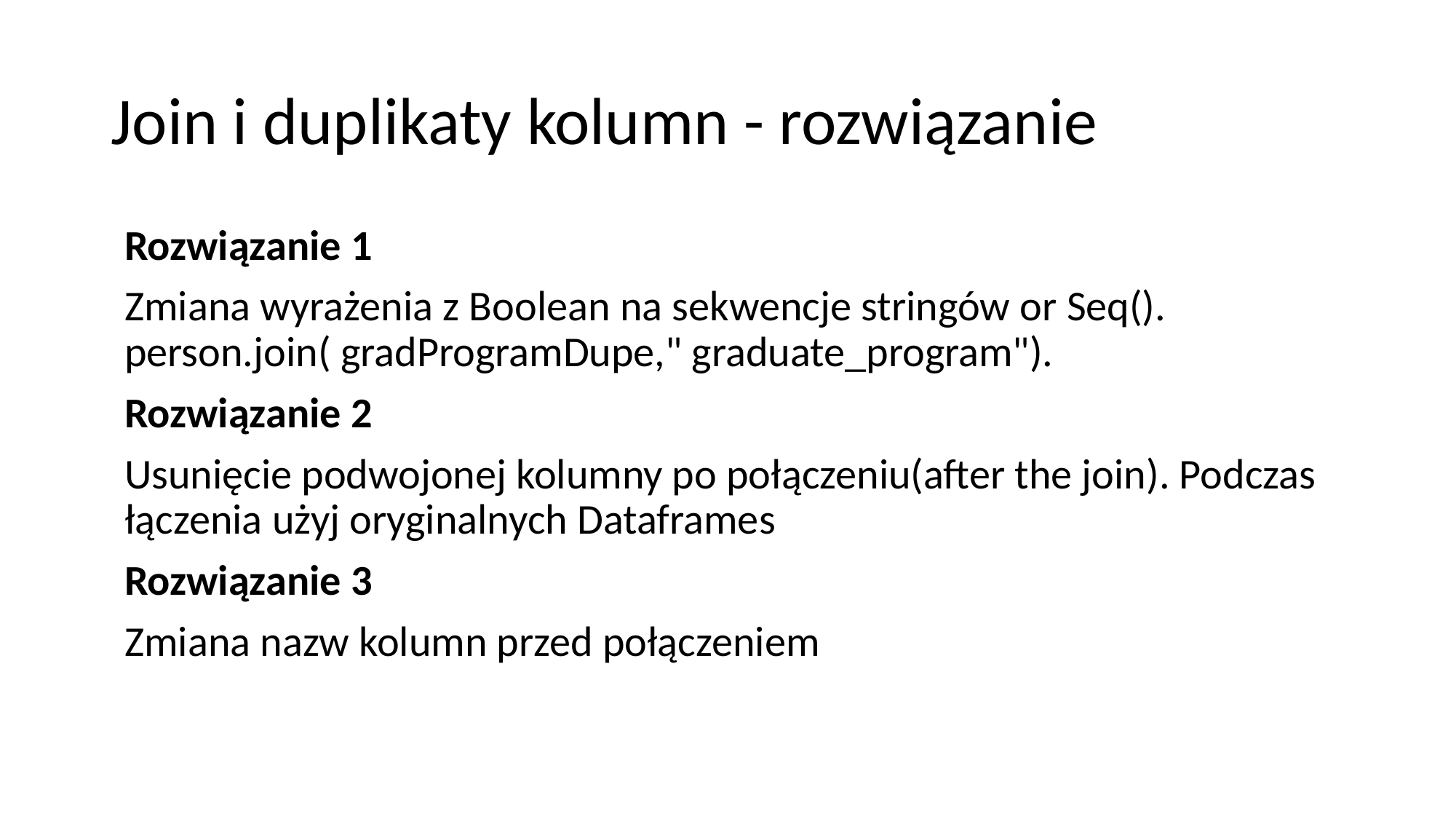

# Join i duplikaty kolumn - rozwiązanie
Rozwiązanie 1
Zmiana wyrażenia z Boolean na sekwencje stringów or Seq(). person.join( gradProgramDupe," graduate_program").
Rozwiązanie 2
Usunięcie podwojonej kolumny po połączeniu(after the join). Podczas łączenia użyj oryginalnych Dataframes
Rozwiązanie 3
Zmiana nazw kolumn przed połączeniem